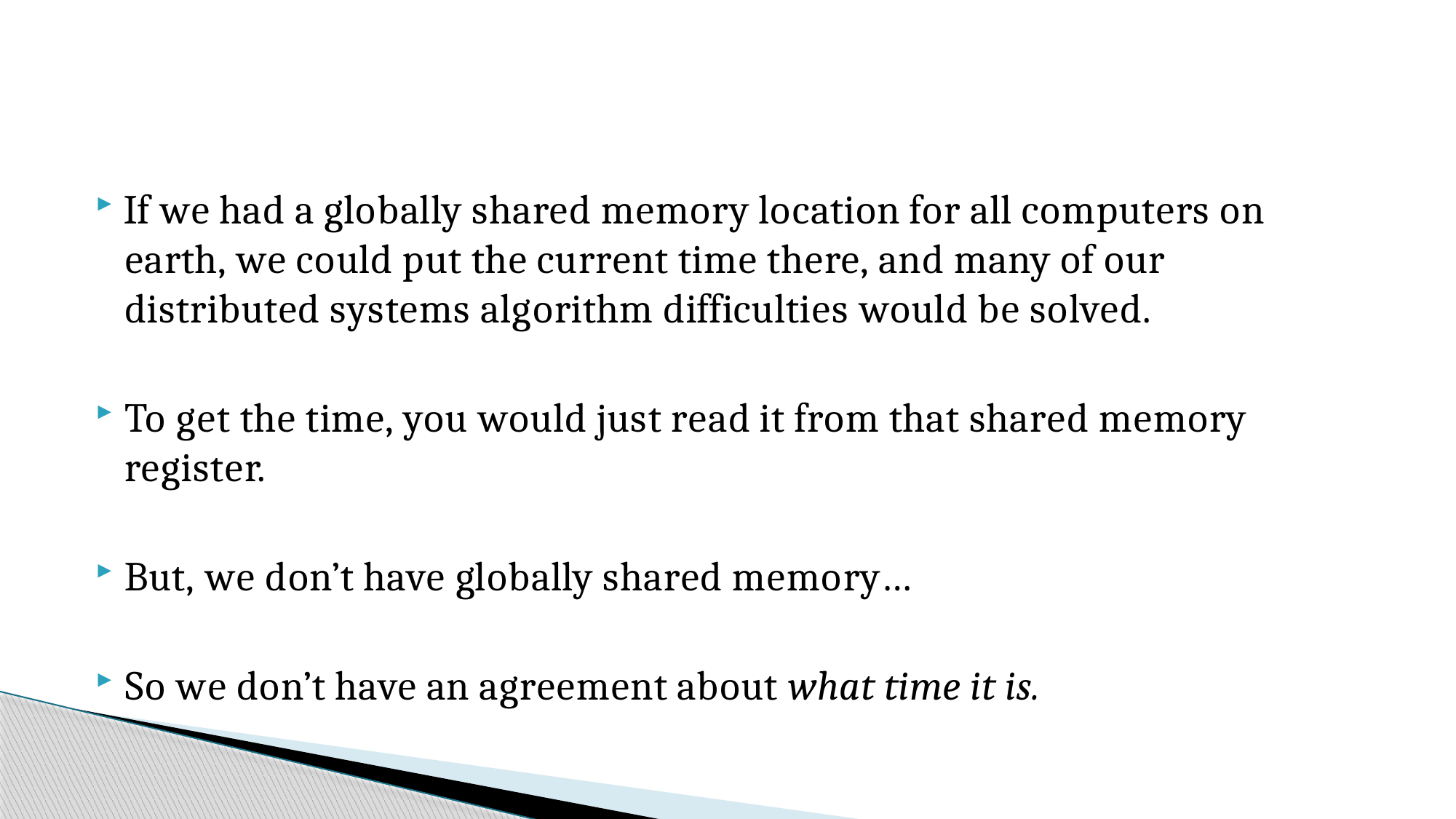

#
If we had a globally shared memory location for all computers on earth, we could put the current time there, and many of our distributed systems algorithm difficulties would be solved.

To get the time, you would just read it from that shared memory register.

But, we don’t have globally shared memory…

So we don’t have an agreement about what time it is.